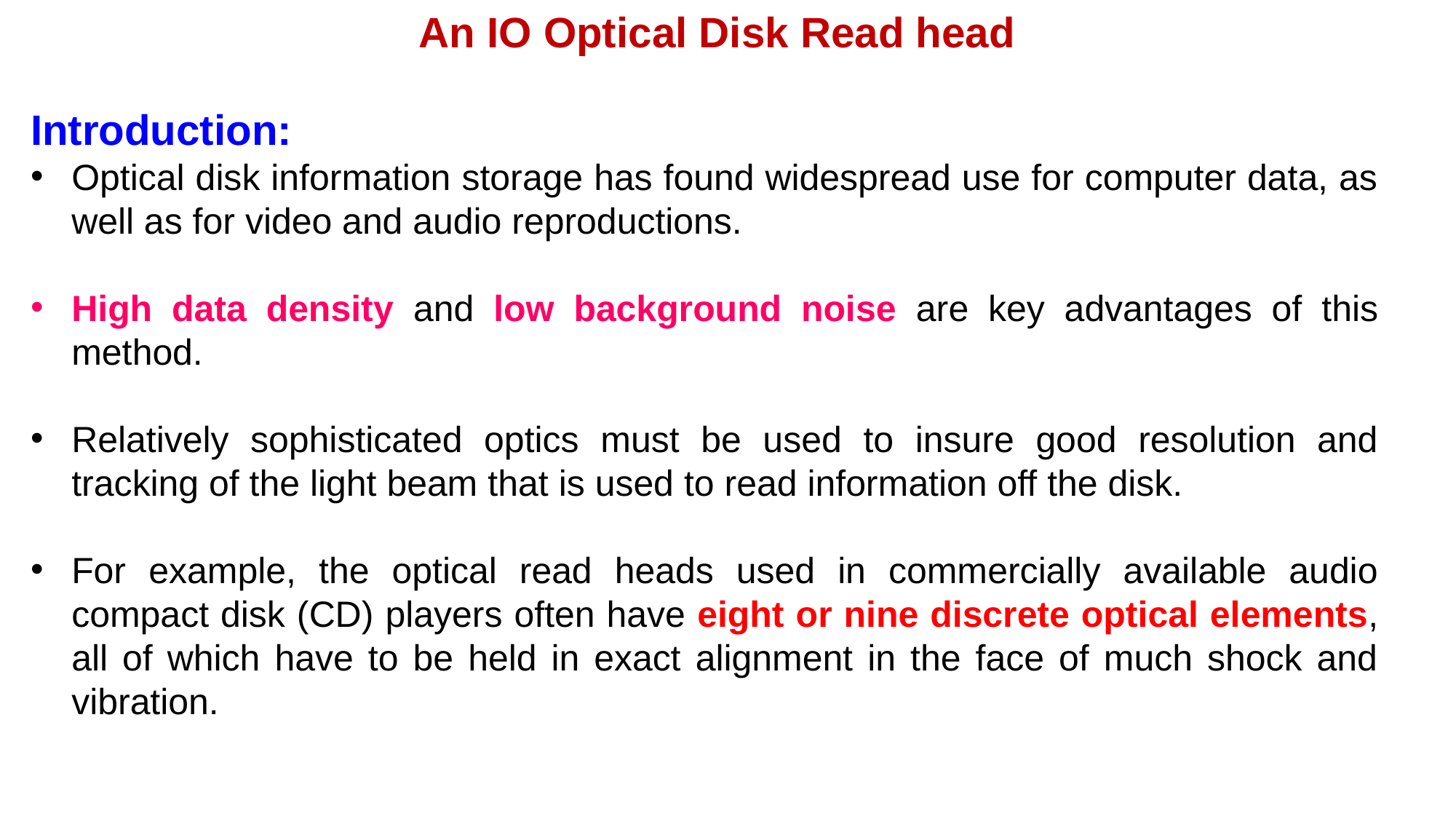

An IO Optical Disk Read head
Introduction:
Optical disk information storage has found widespread use for computer data, as well as for video and audio reproductions.

High data density and low background noise are key advantages of this method.

Relatively sophisticated optics must be used to insure good resolution and tracking of the light beam that is used to read information off the disk.

For example, the optical read heads used in commercially available audio compact disk (CD) players often have eight or nine discrete optical elements, all of which have to be held in exact alignment in the face of much shock and vibration.